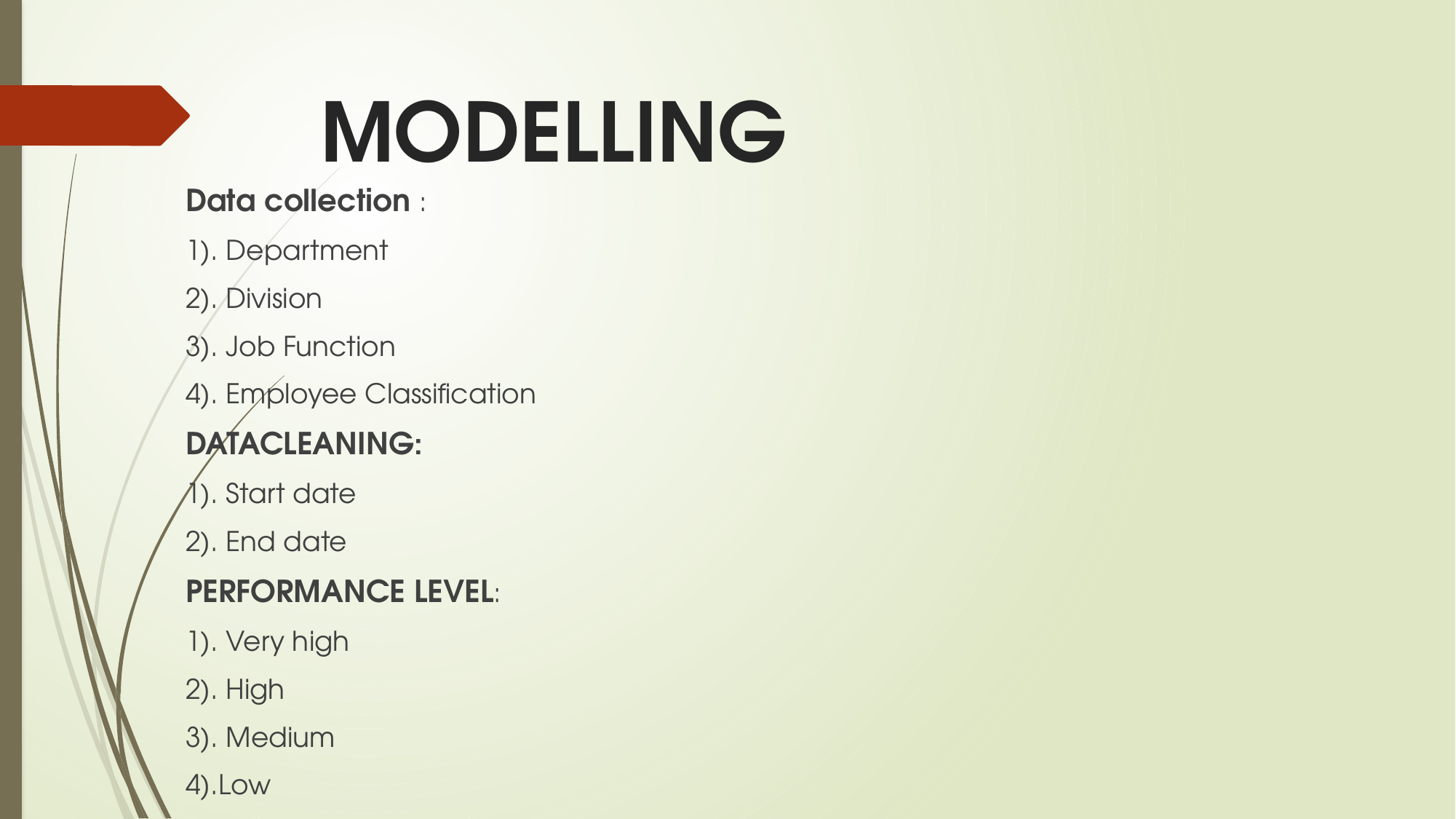

# MODELLING
Data collection :
1). Department
2). Division
3). Job Function
4). Employee Classification
DATACLEANING:
1). Start date
2). End date
PERFORMANCE LEVEL:
1). Very high
2). High
3). Medium
4).Low